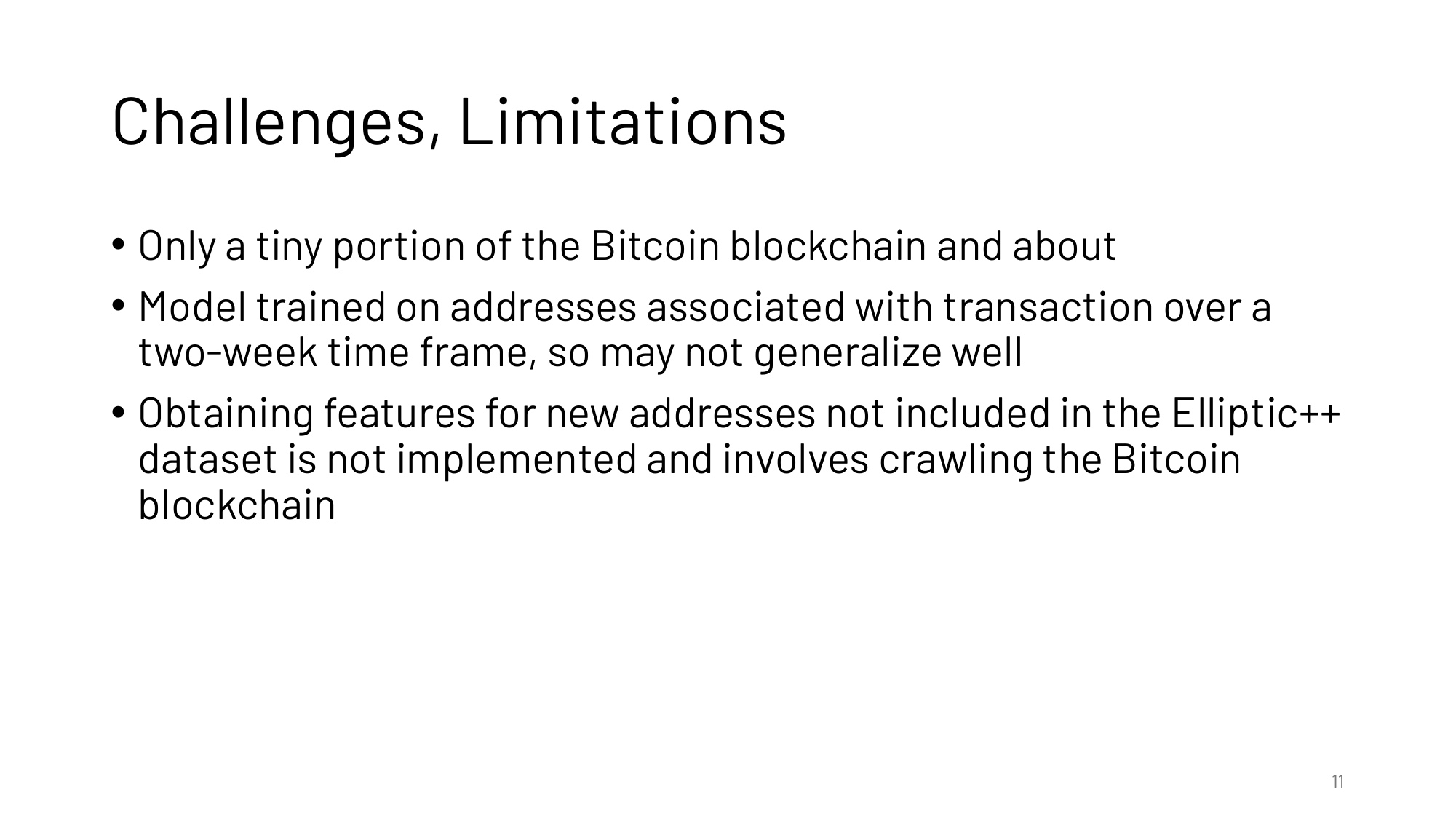

# Challenges, Limitations
Only a tiny portion of the Bitcoin blockchain and about
Model trained on addresses associated with transaction over a two-week time frame, so may not generalize well
Obtaining features for new addresses not included in the Elliptic++ dataset is not implemented and involves crawling the Bitcoin blockchain
11